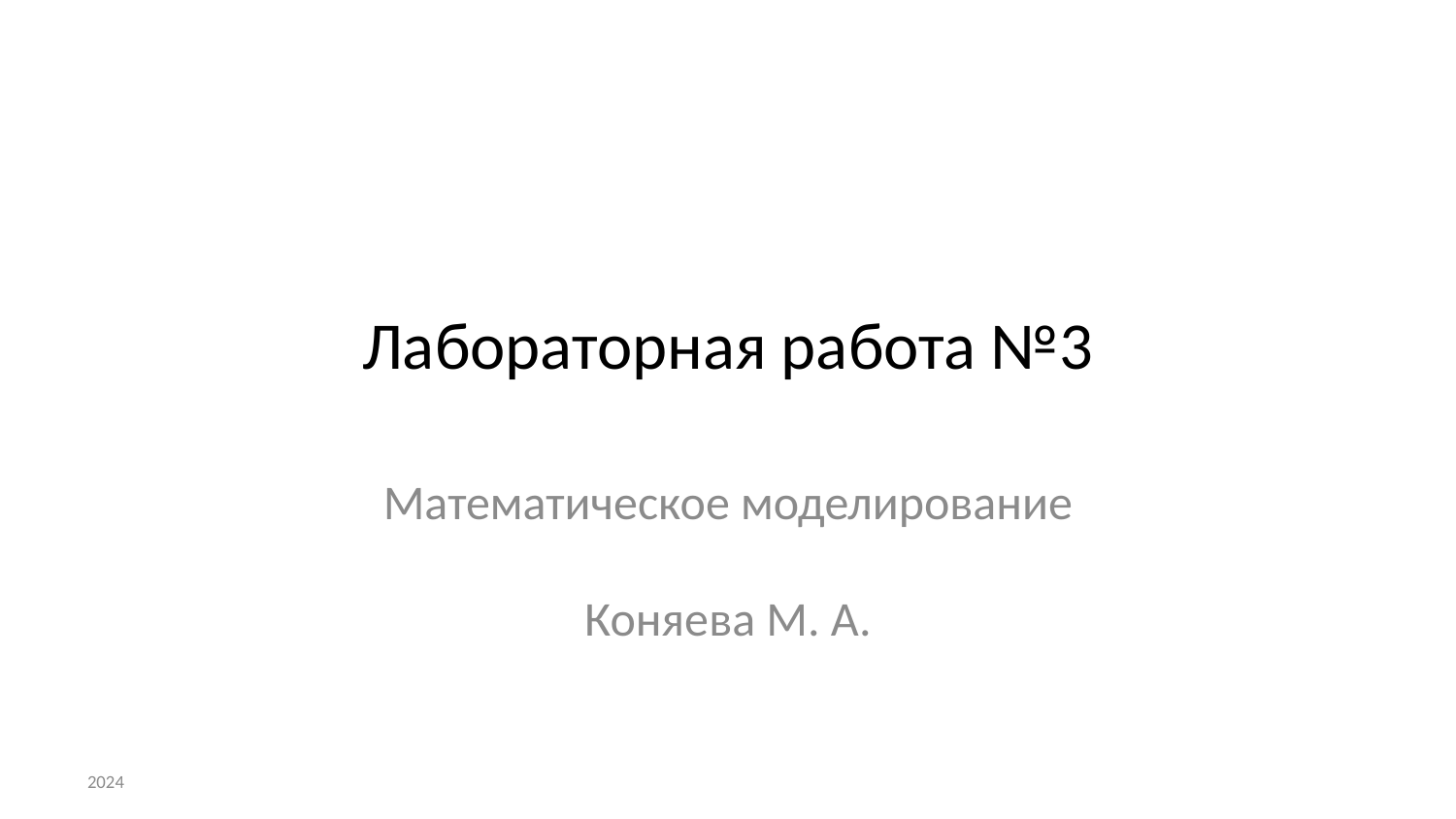

# Лабораторная работа №3
Математическое моделирование
Коняева М. А.
2024